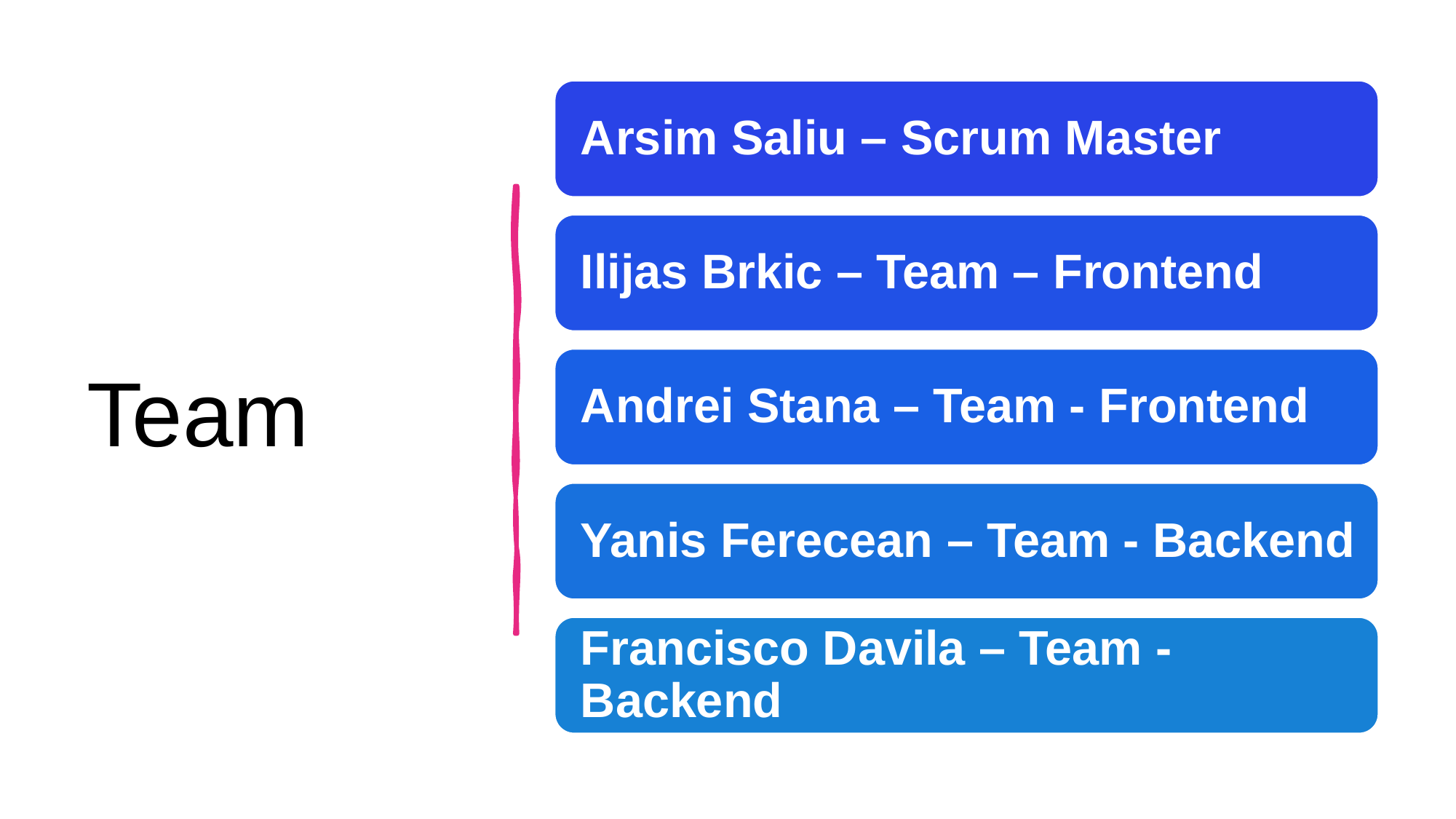

Arsim Saliu – Scrum Master
Ilijas Brkic – Team – Frontend
Andrei Stana – Team - Frontend
Yanis Ferecean – Team - Backend
Francisco Davila – Team - Backend
# Team